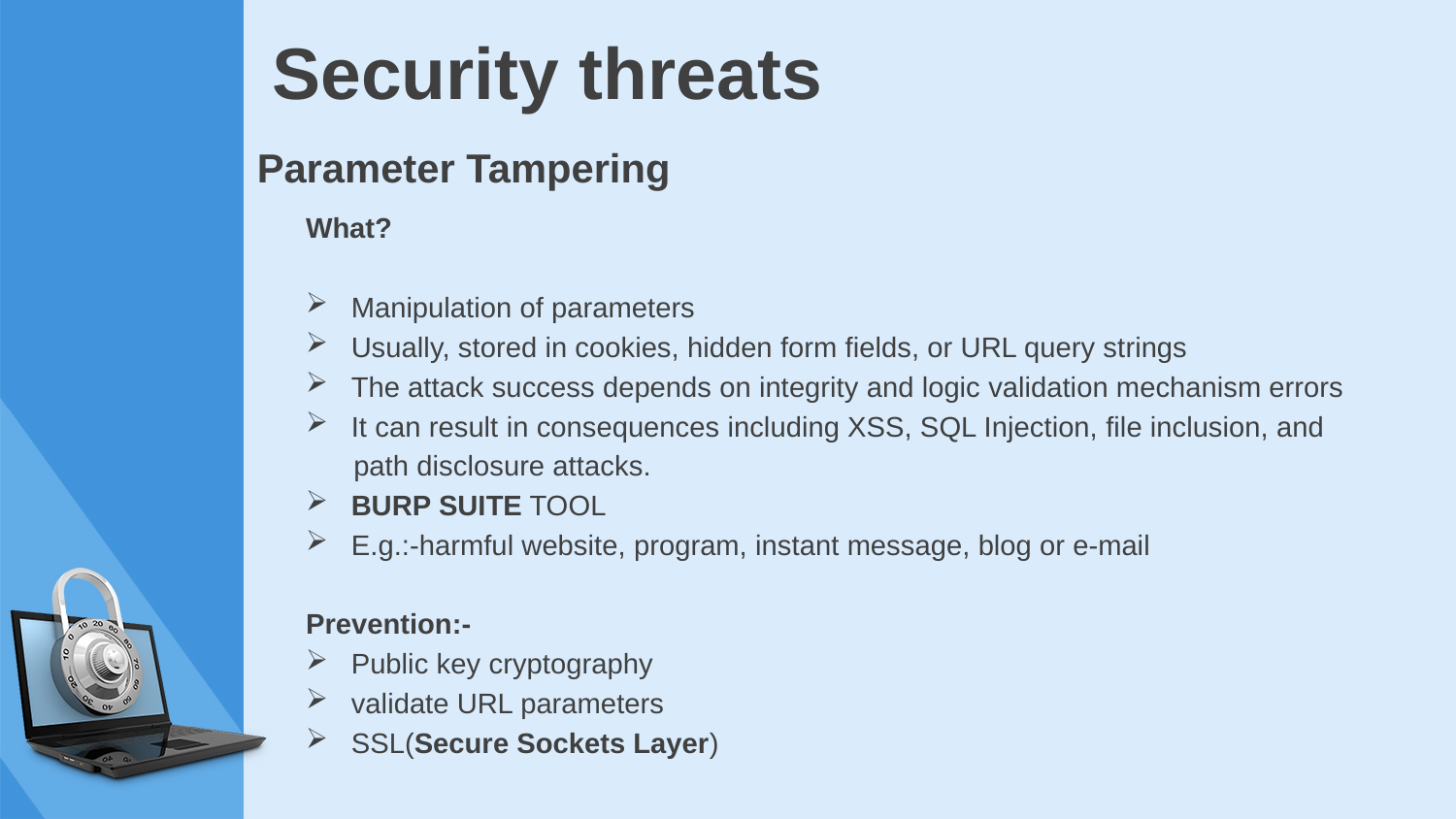

# Security threats
Parameter Tampering
What?

Manipulation of parameters
Usually, stored in cookies, hidden form fields, or URL query strings
The attack success depends on integrity and logic validation mechanism errors
It can result in consequences including XSS, SQL Injection, file inclusion, and
      path disclosure attacks.
BURP SUITE TOOL
E.g.:-harmful website, program, instant message, blog or e-mail

Prevention:-
Public key cryptography
validate URL parameters
SSL(Secure Sockets Layer)